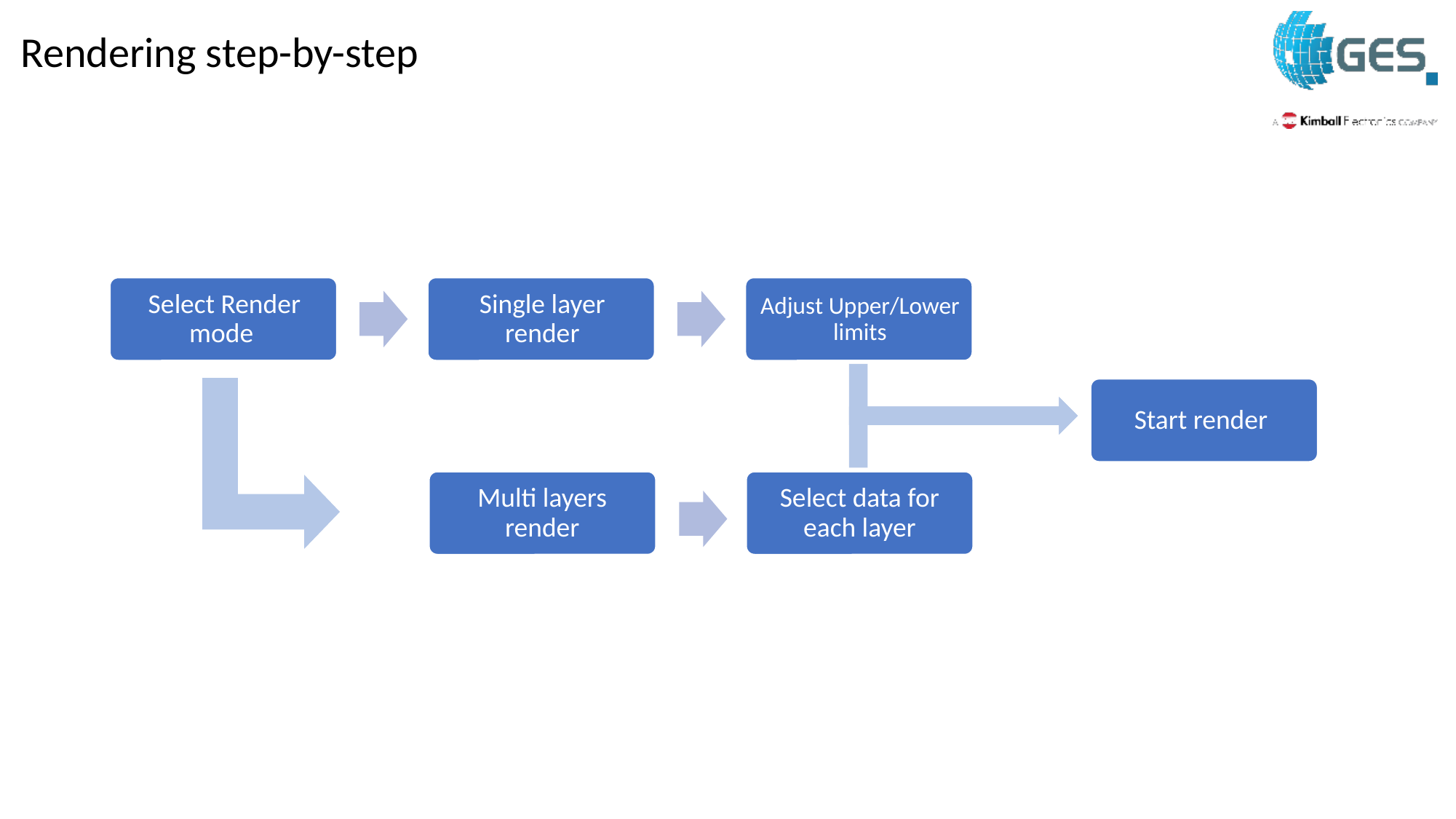

Rendering step-by-step
Select Render mode

Single layer render

Adjust Upper/Lower limits

Start render

Multi layers render

Select data for each layer